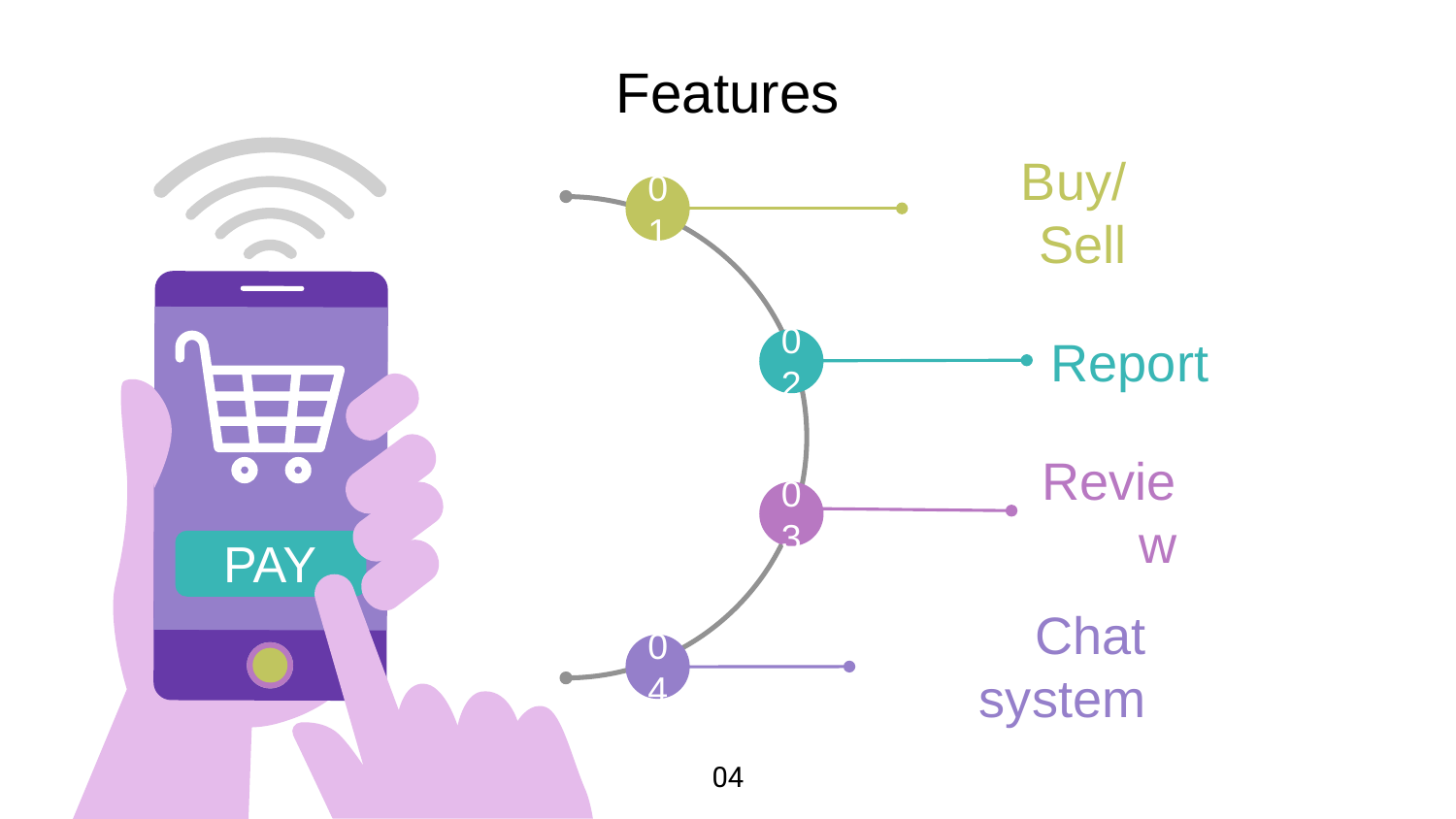

# Features

01

02
03
04
Buy/Sell

Report

Review

PAY

Chat system

04